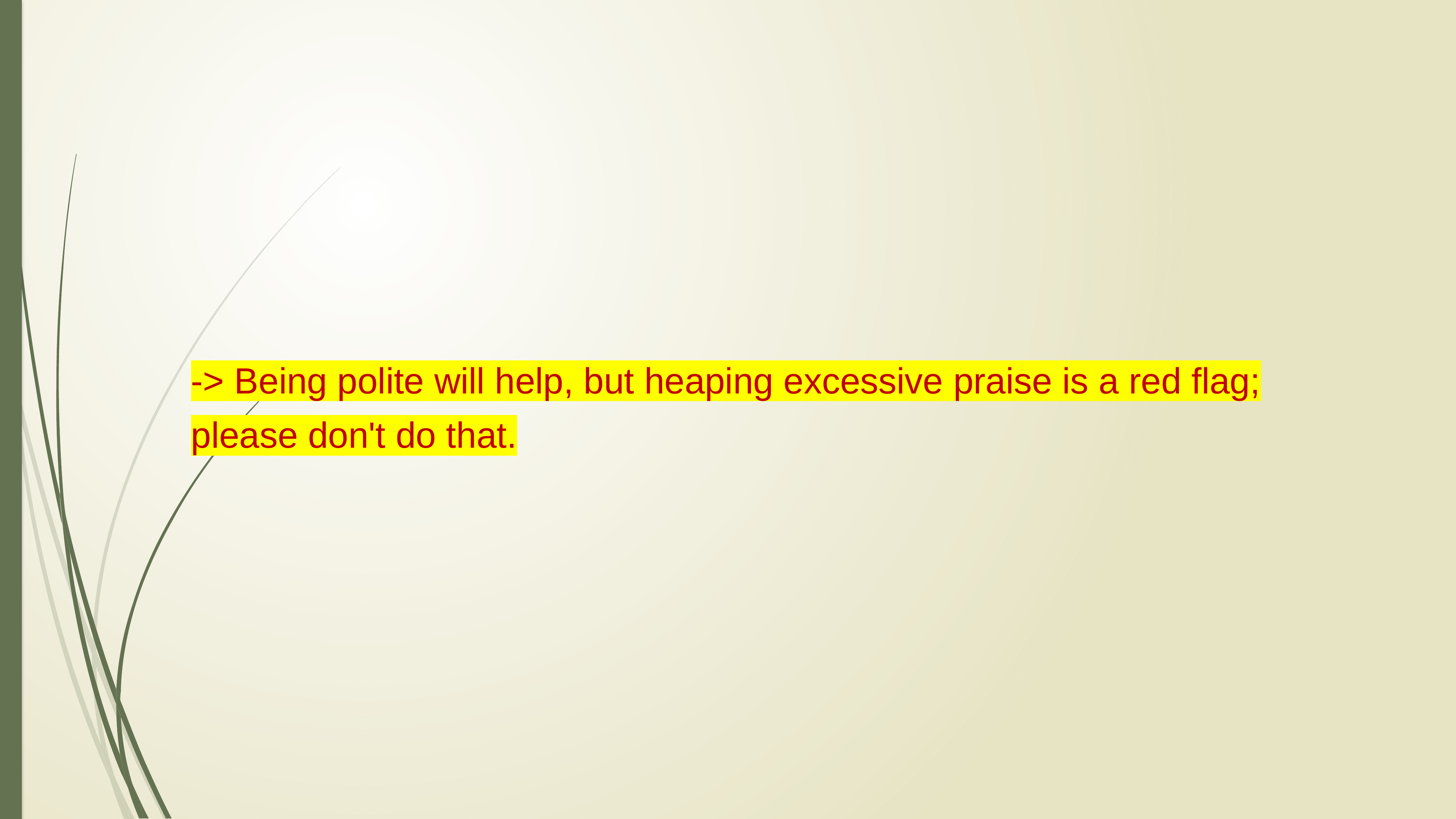

-> Being polite will help, but heaping excessive praise is a red flag; please don't do that.